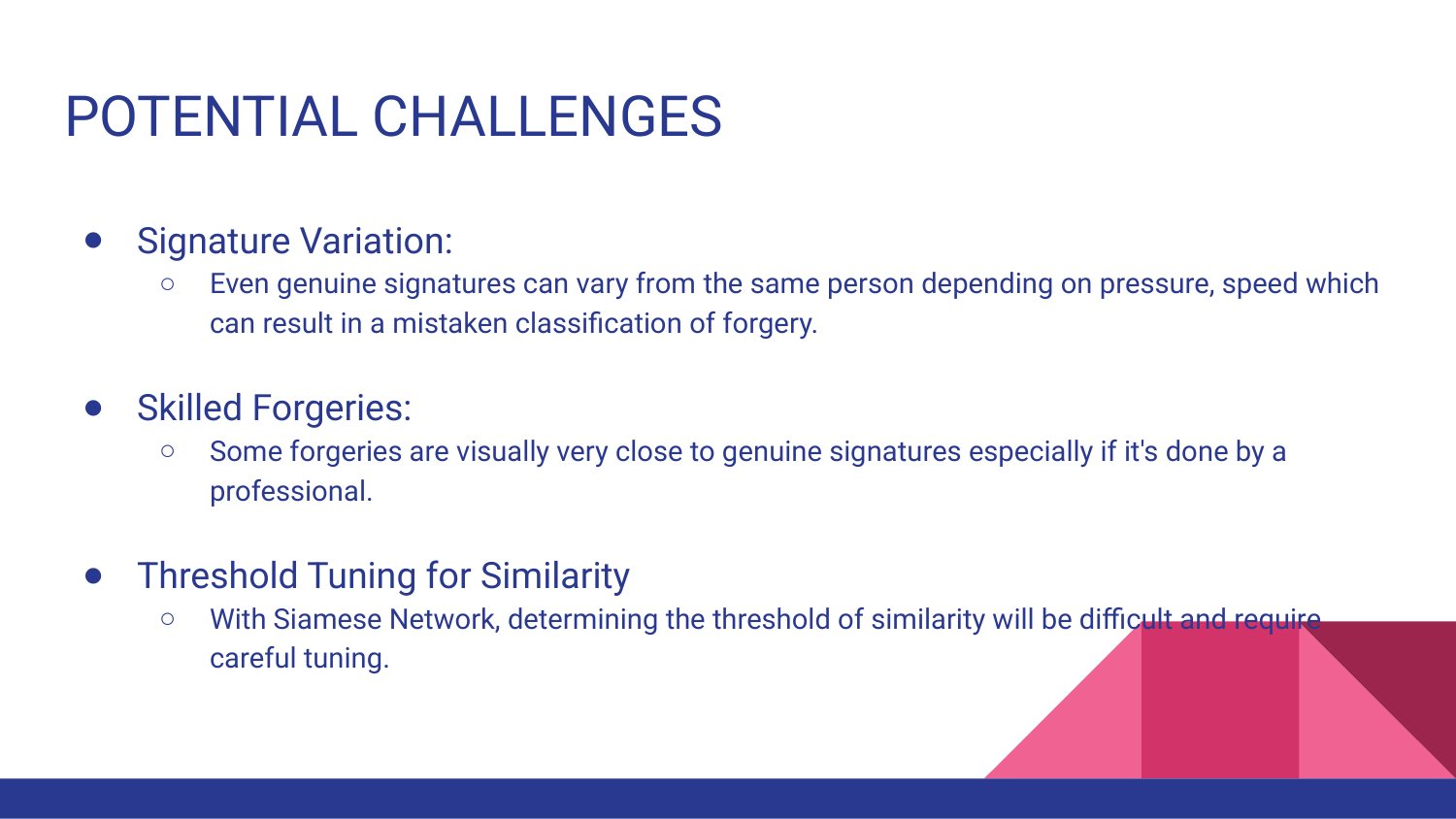

# POTENTIAL CHALLENGES
Signature Variation:
Even genuine signatures can vary from the same person depending on pressure, speed which can result in a mistaken classification of forgery.
Skilled Forgeries:
Some forgeries are visually very close to genuine signatures especially if it's done by a professional.
Threshold Tuning for Similarity
With Siamese Network, determining the threshold of similarity will be difficult and require careful tuning.